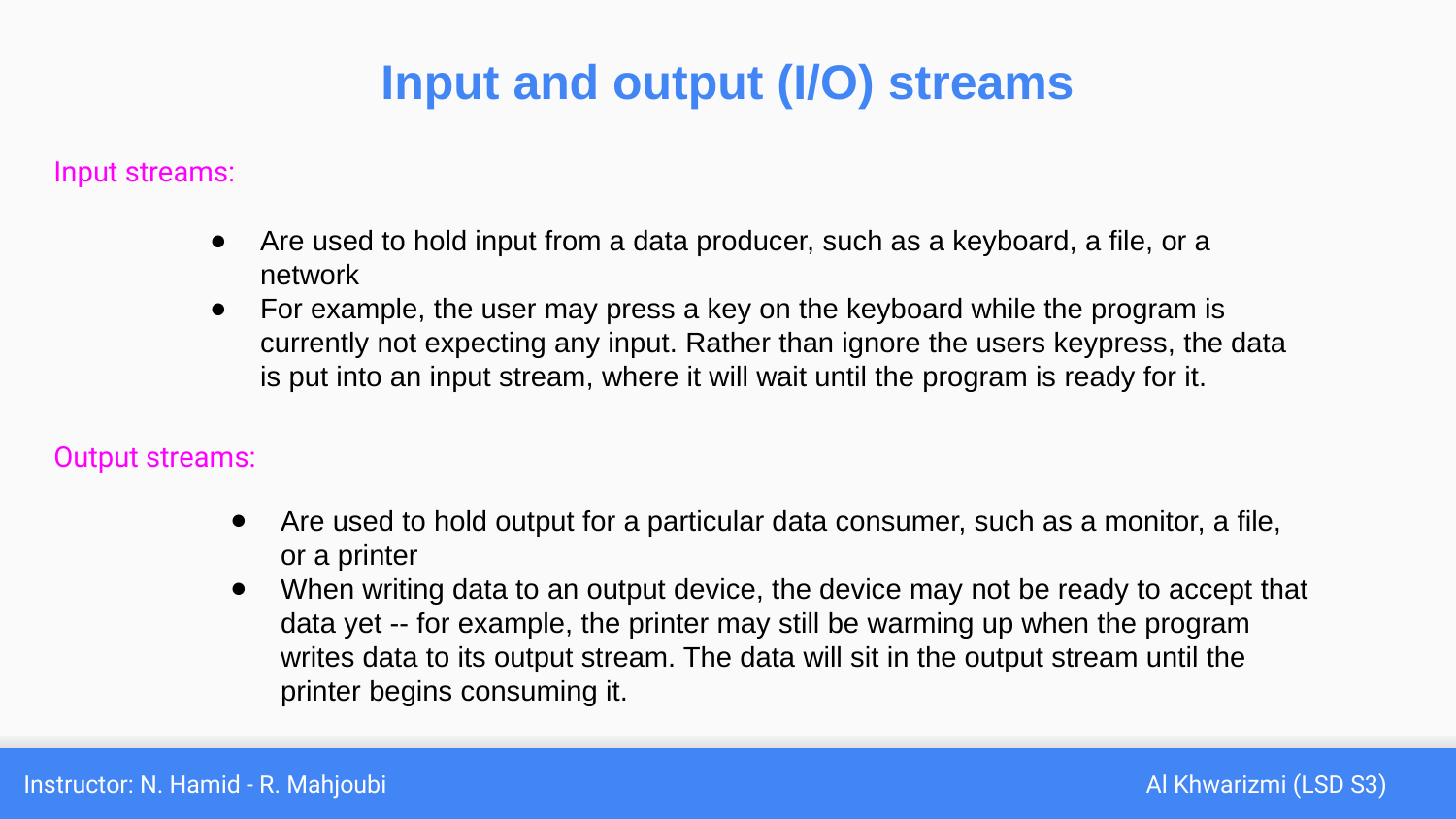

Input and output (I/O) streams
Input streams:
Are used to hold input from a data producer, such as a keyboard, a file, or a network
For example, the user may press a key on the keyboard while the program is currently not expecting any input. Rather than ignore the users keypress, the data is put into an input stream, where it will wait until the program is ready for it.
Output streams:
Are used to hold output for a particular data consumer, such as a monitor, a file, or a printer
When writing data to an output device, the device may not be ready to accept that data yet -- for example, the printer may still be warming up when the program writes data to its output stream. The data will sit in the output stream until the printer begins consuming it.
Instructor: N. Hamid - R. Mahjoubi
Al Khwarizmi (LSD S3)